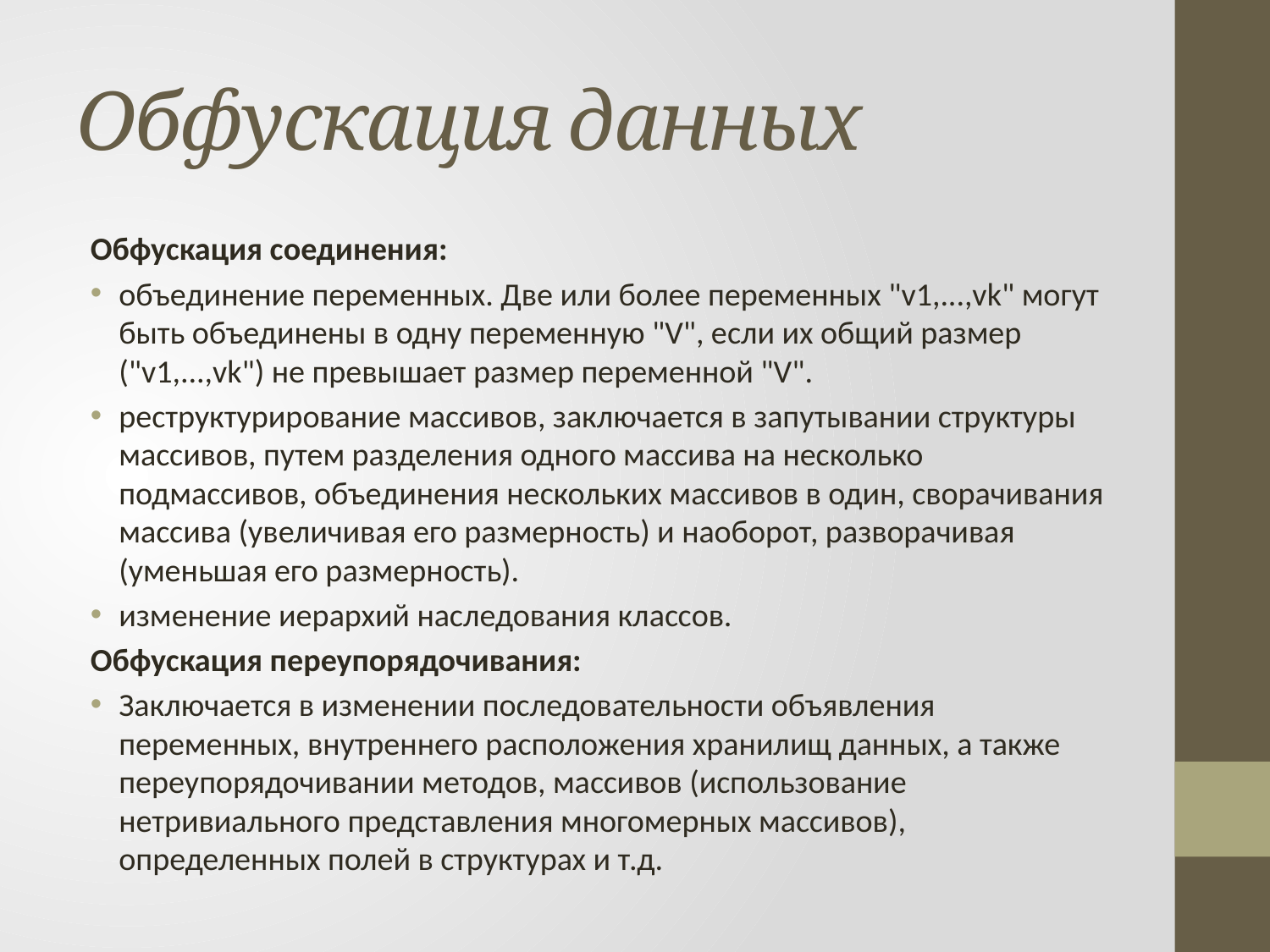

# Обфускация данных
Обфускация соединения:
объединение переменных. Две или более переменных "v1,...,vk" могут быть объединены в одну переменную "V", если их общий размер ("v1,...,vk") не превышает размер переменной "V".
реструктурирование массивов, заключается в запутывании структуры массивов, путем разделения одного массива на несколько подмассивов, объединения нескольких массивов в один, сворачивания массива (увеличивая его размерность) и наоборот, разворачивая (уменьшая его размерность).
изменение иерархий наследования классов.
Обфускация переупорядочивания:
Заключается в изменении последовательности объявления переменных, внутреннего расположения хранилищ данных, а также переупорядочивании методов, массивов (использование нетривиального представления многомерных массивов), определенных полей в структурах и т.д.